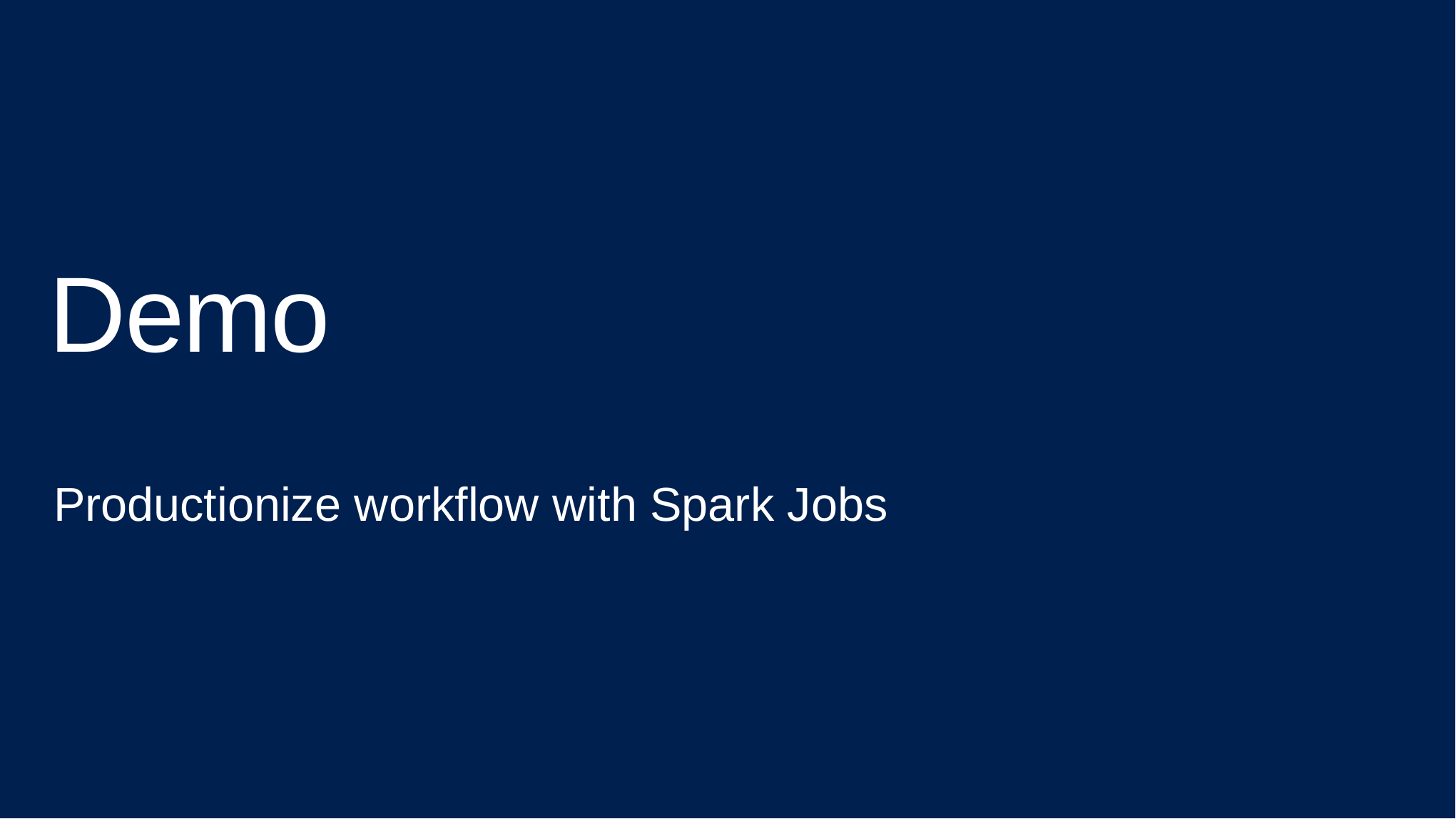

# Demo
Productionize workflow with Spark Jobs